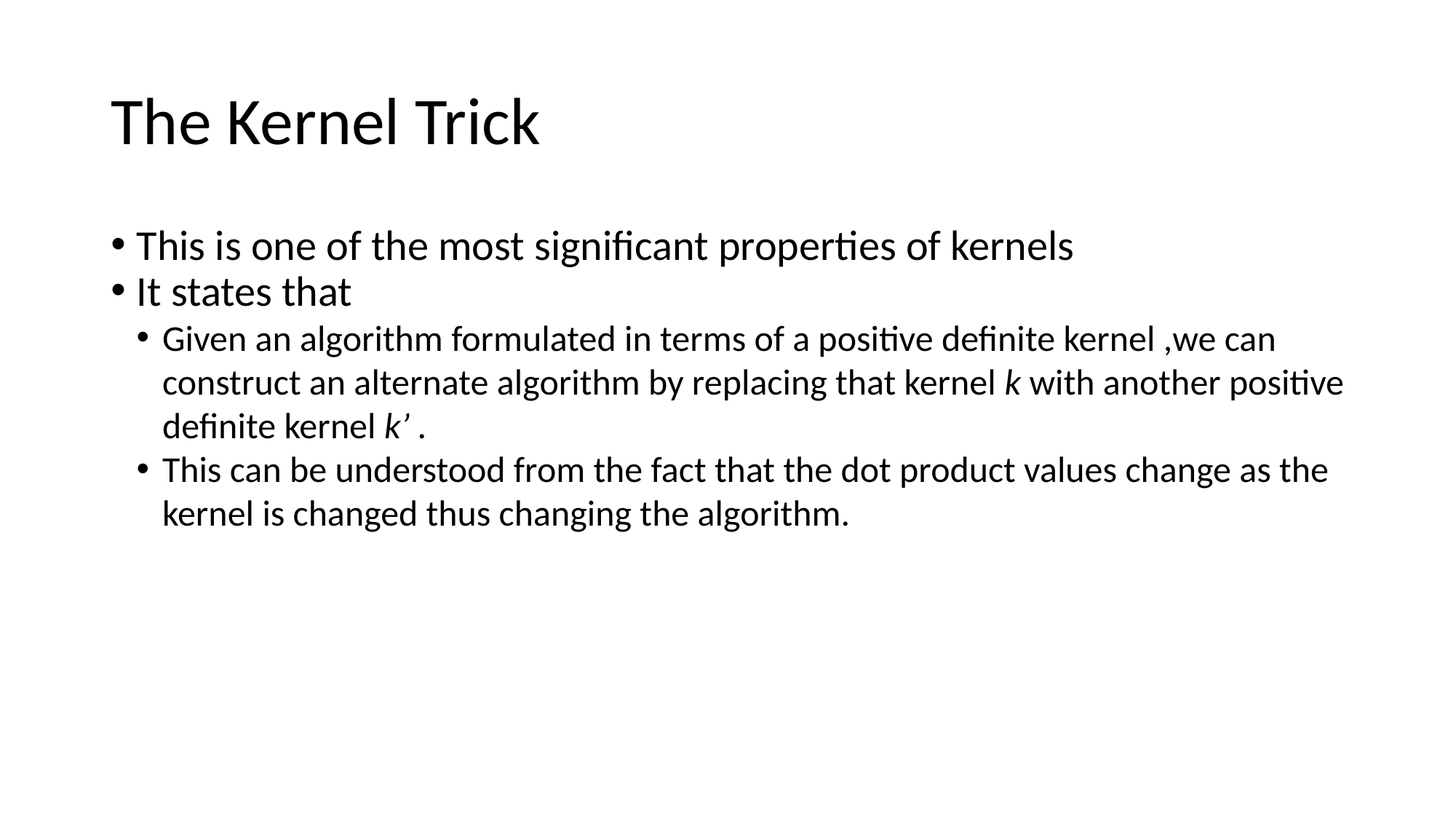

The Kernel Trick
This is one of the most significant properties of kernels
It states that
Given an algorithm formulated in terms of a positive definite kernel ,we can construct an alternate algorithm by replacing that kernel k with another positive definite kernel k’ .
This can be understood from the fact that the dot product values change as the kernel is changed thus changing the algorithm.